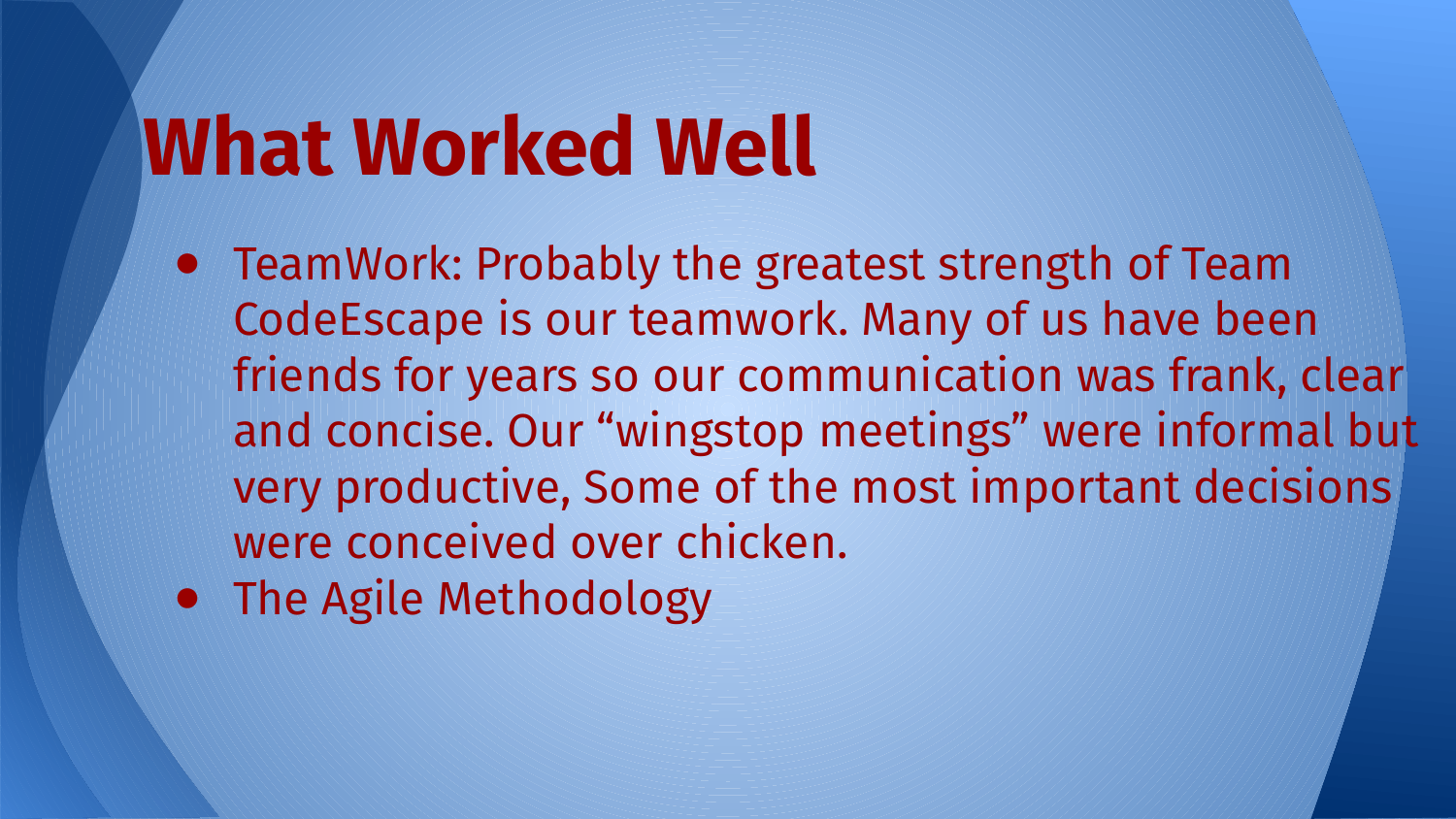

# What Worked Well
TeamWork: Probably the greatest strength of Team CodeEscape is our teamwork. Many of us have been friends for years so our communication was frank, clear and concise. Our “wingstop meetings” were informal but very productive, Some of the most important decisions were conceived over chicken.
The Agile Methodology